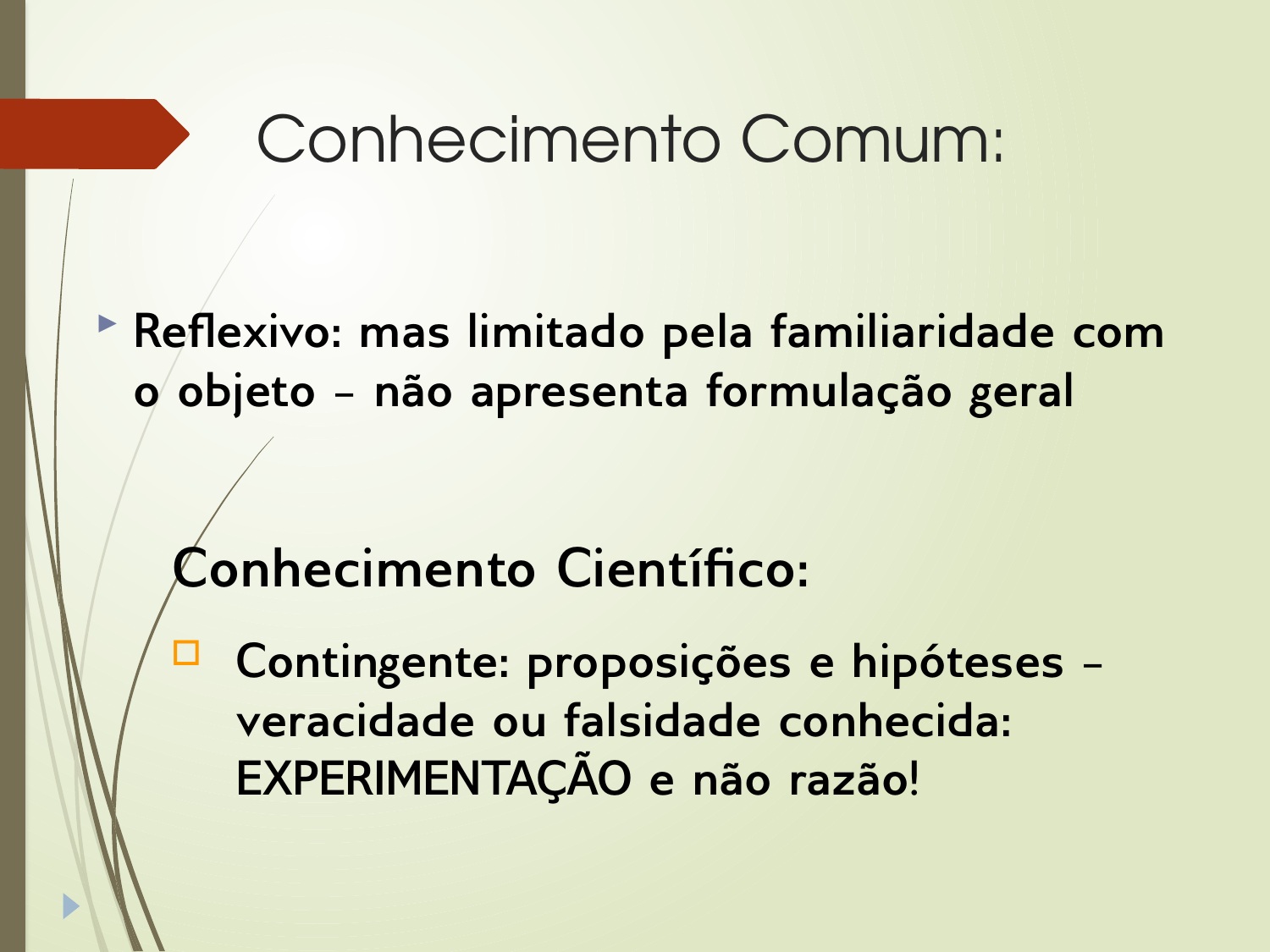

# Conhecimento Comum:
Reflexivo: mas limitado pela familiaridade com o objeto – não apresenta formulação geral
Conhecimento Científico:
Contingente: proposições e hipóteses – veracidade ou falsidade conhecida: EXPERIMENTAÇÃO e não razão!